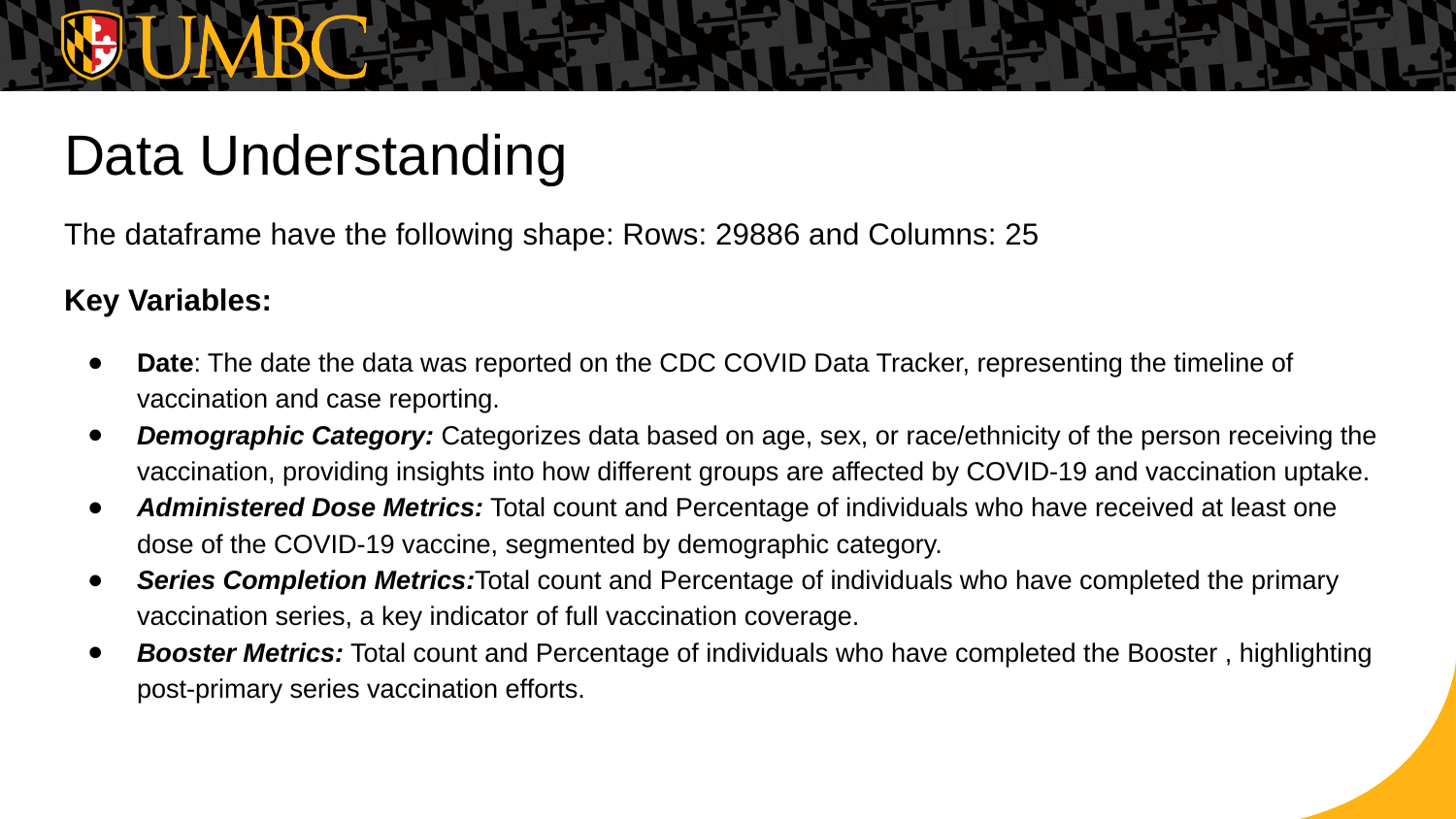

# Data Understanding
The dataframe have the following shape: Rows: 29886 and Columns: 25
Key Variables:
Date: The date the data was reported on the CDC COVID Data Tracker, representing the timeline of vaccination and case reporting.
Demographic Category: Categorizes data based on age, sex, or race/ethnicity of the person receiving the vaccination, providing insights into how different groups are affected by COVID-19 and vaccination uptake.
Administered Dose Metrics: Total count and Percentage of individuals who have received at least one dose of the COVID-19 vaccine, segmented by demographic category.
Series Completion Metrics:Total count and Percentage of individuals who have completed the primary vaccination series, a key indicator of full vaccination coverage.
Booster Metrics: Total count and Percentage of individuals who have completed the Booster , highlighting post-primary series vaccination efforts.